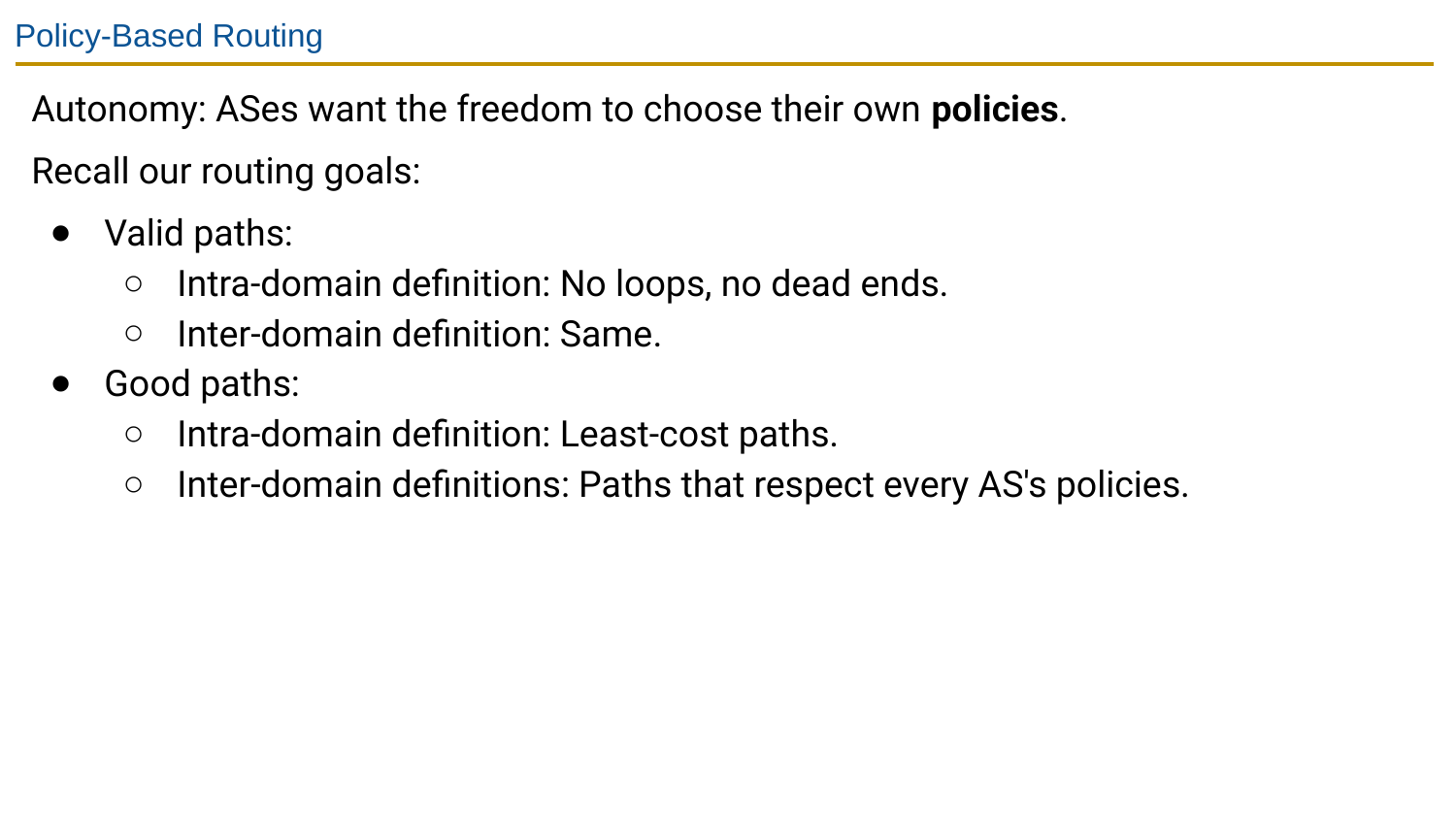

# Policy-Based Routing
Autonomy: ASes want the freedom to choose their own policies.
Recall our routing goals:
Valid paths:
Intra-domain definition: No loops, no dead ends.
Inter-domain definition: Same.
Good paths:
Intra-domain definition: Least-cost paths.
Inter-domain definitions: Paths that respect every AS's policies.